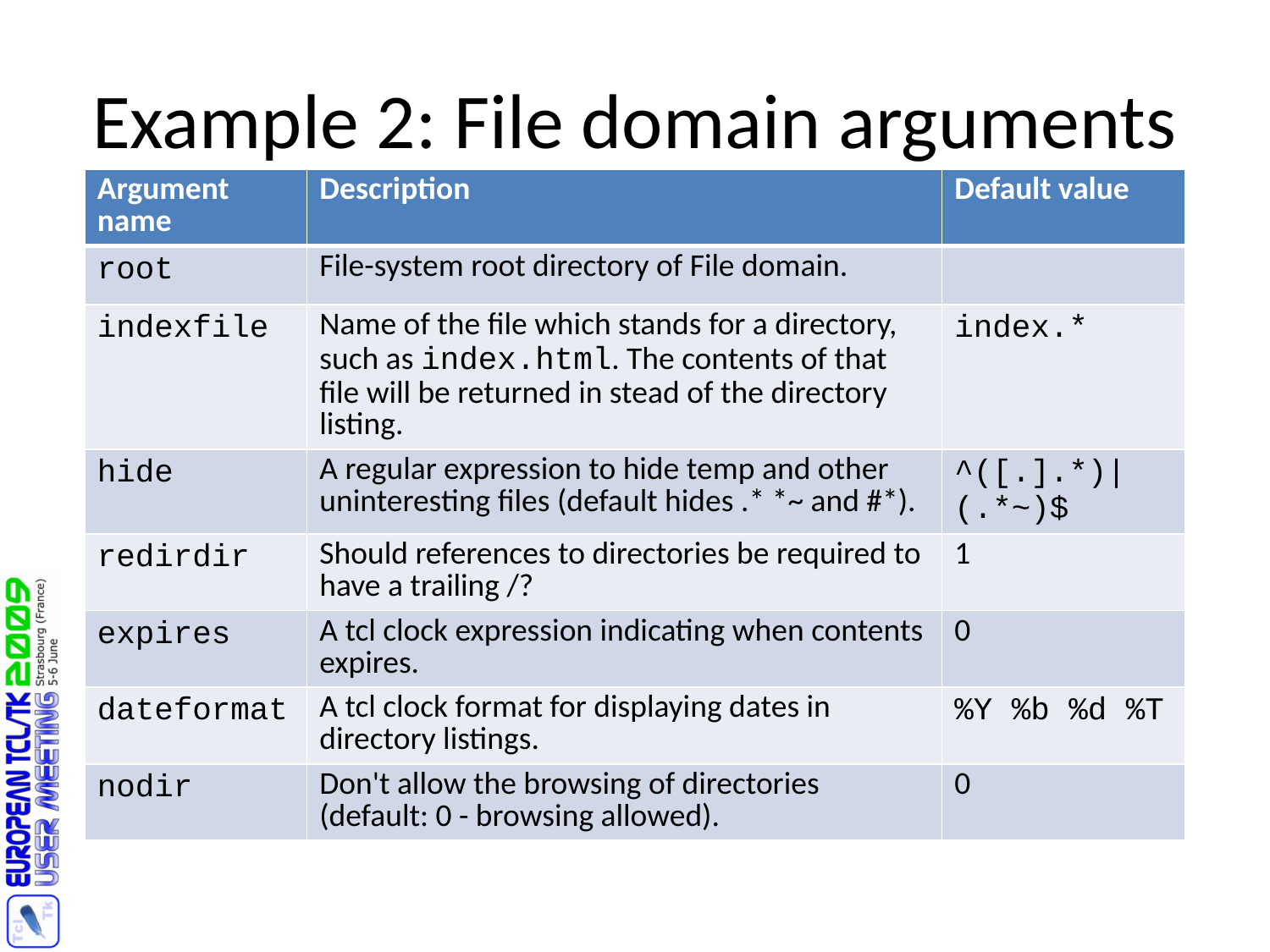

# Example 2: File domain arguments
| Argument name | Description | Default value |
| --- | --- | --- |
| root | File-system root directory of File domain. |  |
| indexfile | Name of the file which stands for a directory, such as index.html. The contents of that file will be returned in stead of the directory listing. | index.\* |
| hide | A regular expression to hide temp and other uninteresting files (default hides .\* \*~ and #\*). | ^([.].\*)|(.\*~)$ |
| redirdir | Should references to directories be required to have a trailing /? | 1 |
| expires | A tcl clock expression indicating when contents expires. | 0 |
| dateformat | A tcl clock format for displaying dates in directory listings. | %Y %b %d %T |
| nodir | Don't allow the browsing of directories (default: 0 - browsing allowed). | 0 |